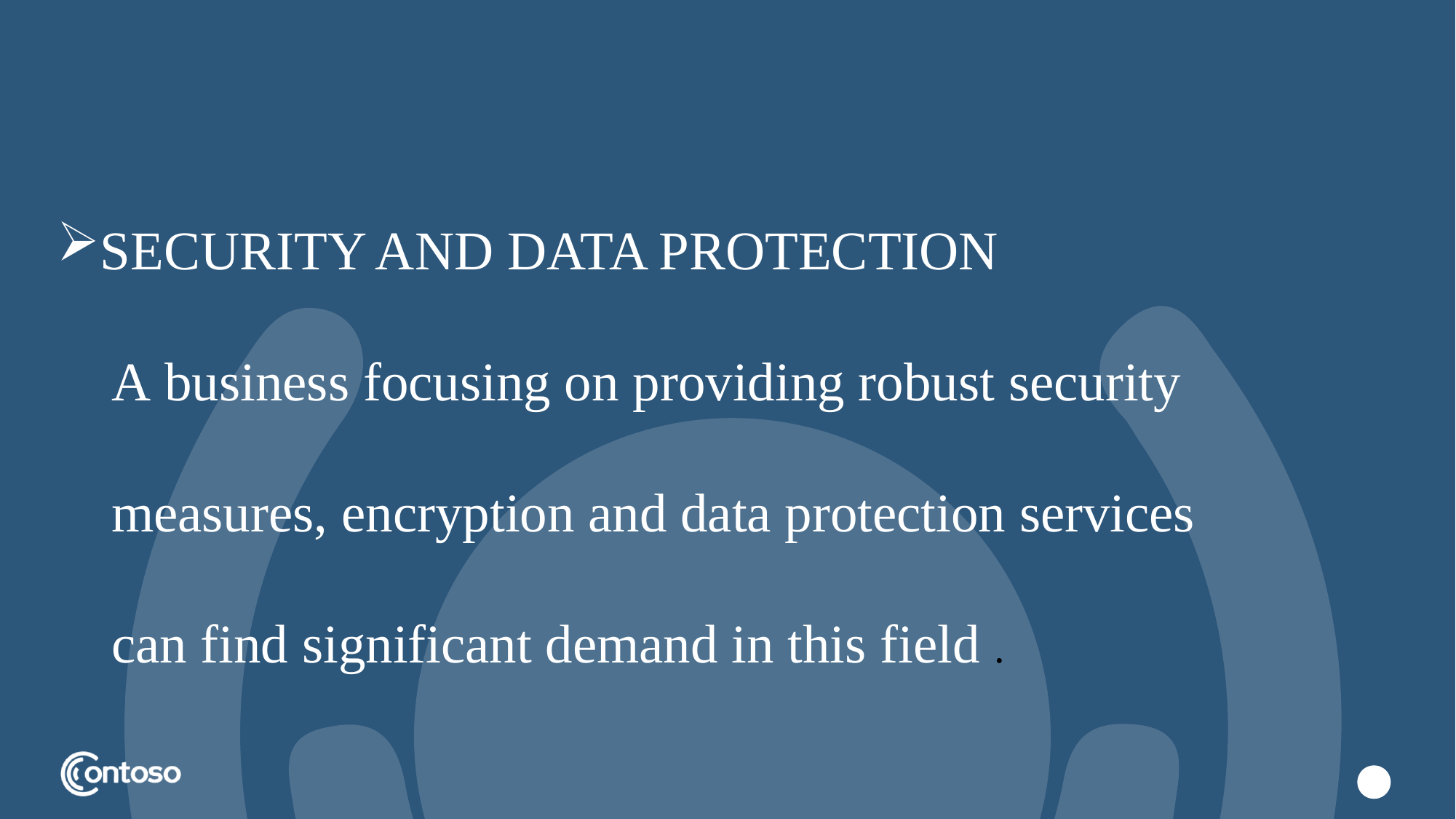

SECURITY AND DATA PROTECTION
A business focusing on providing robust security measures, encryption and data protection services can find significant demand in this field .